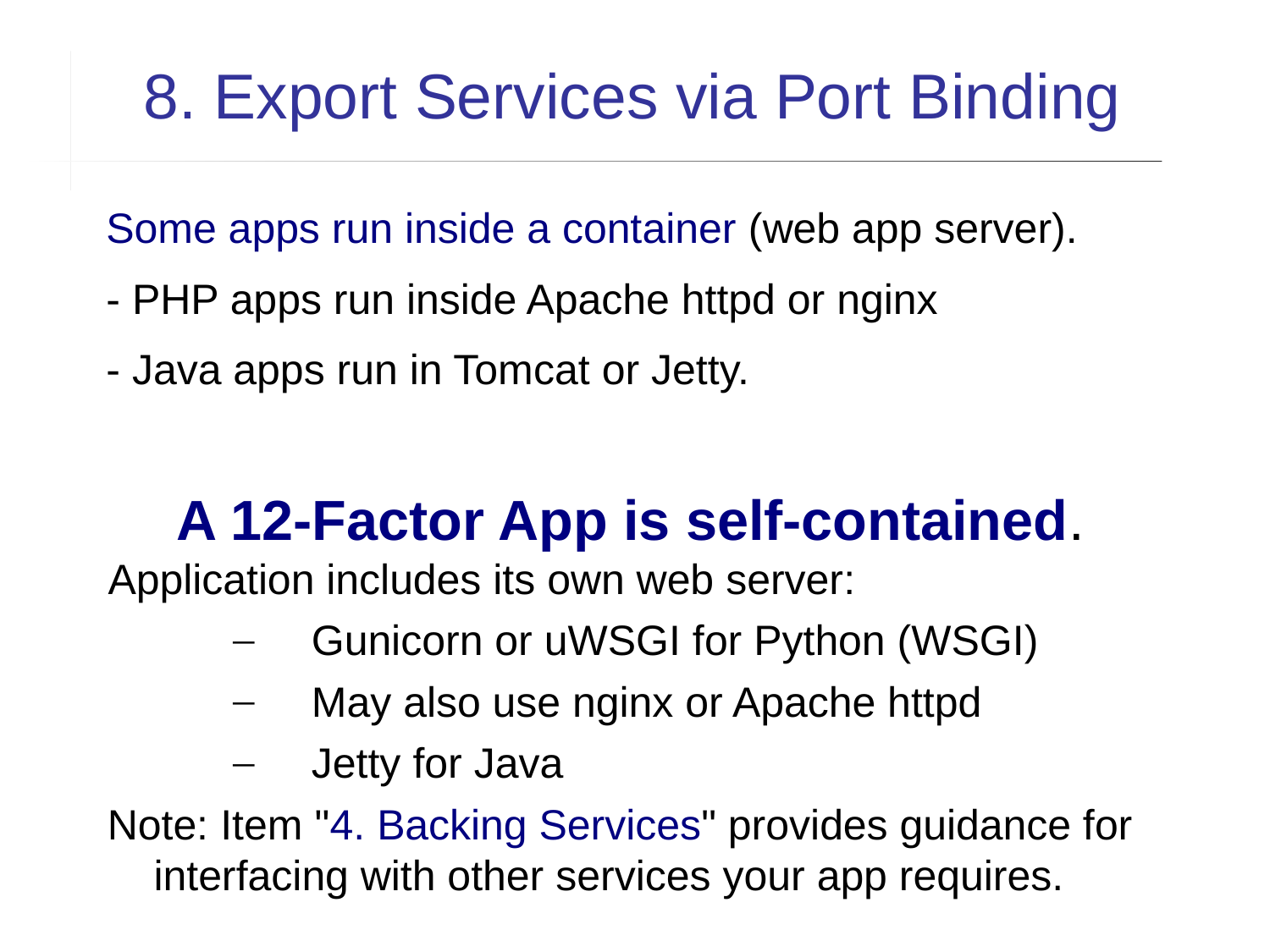

8. Export Services via Port Binding
Some apps run inside a container (web app server).
- PHP apps run inside Apache httpd or nginx
- Java apps run in Tomcat or Jetty.

A 12-Factor App is self-contained.
Application includes its own web server:
Gunicorn or uWSGI for Python (WSGI)
May also use nginx or Apache httpd
Jetty for Java
Note: Item "4. Backing Services" provides guidance for interfacing with other services your app requires.